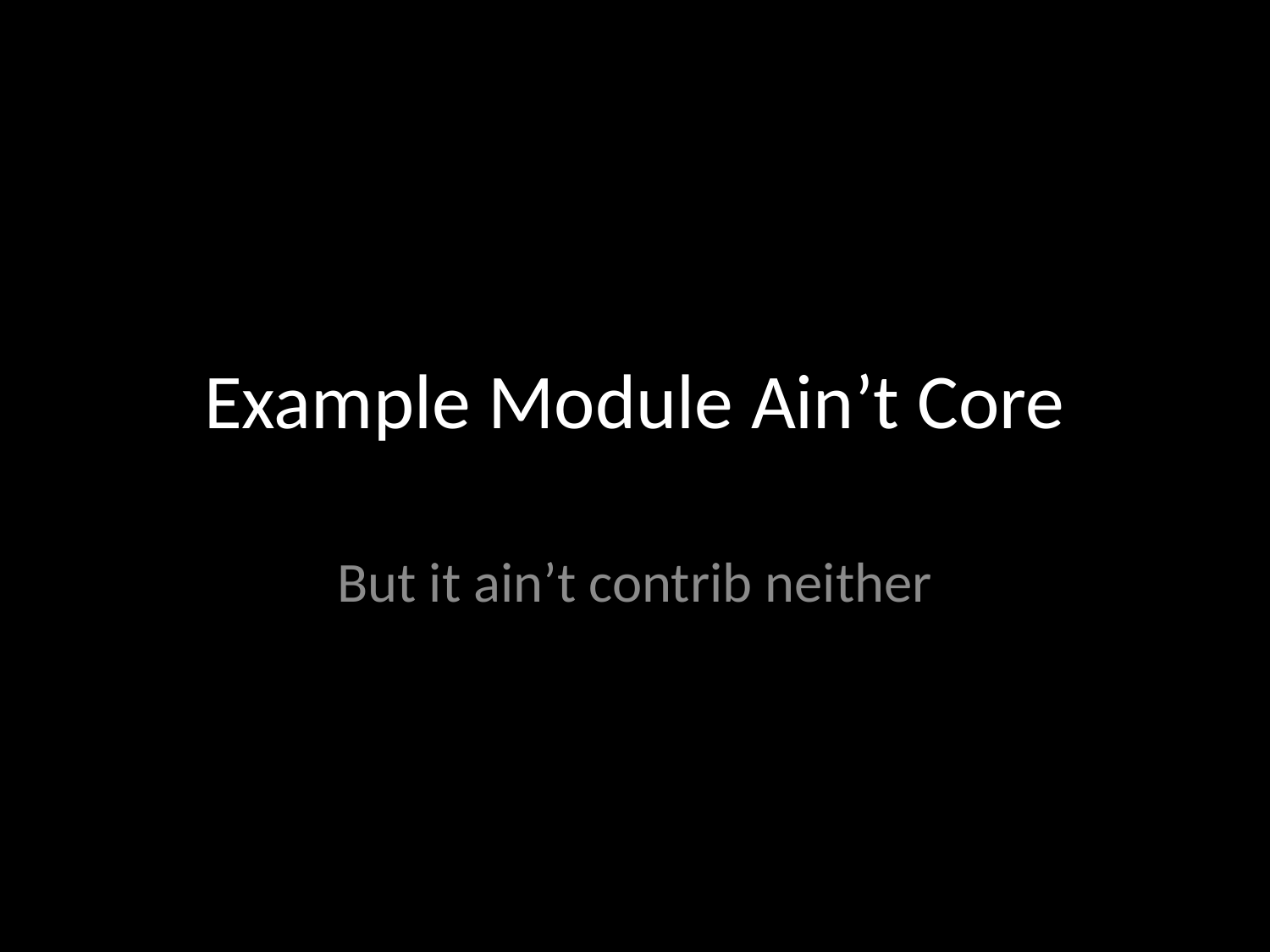

# Example Module Ain’t Core
But it ain’t contrib neither